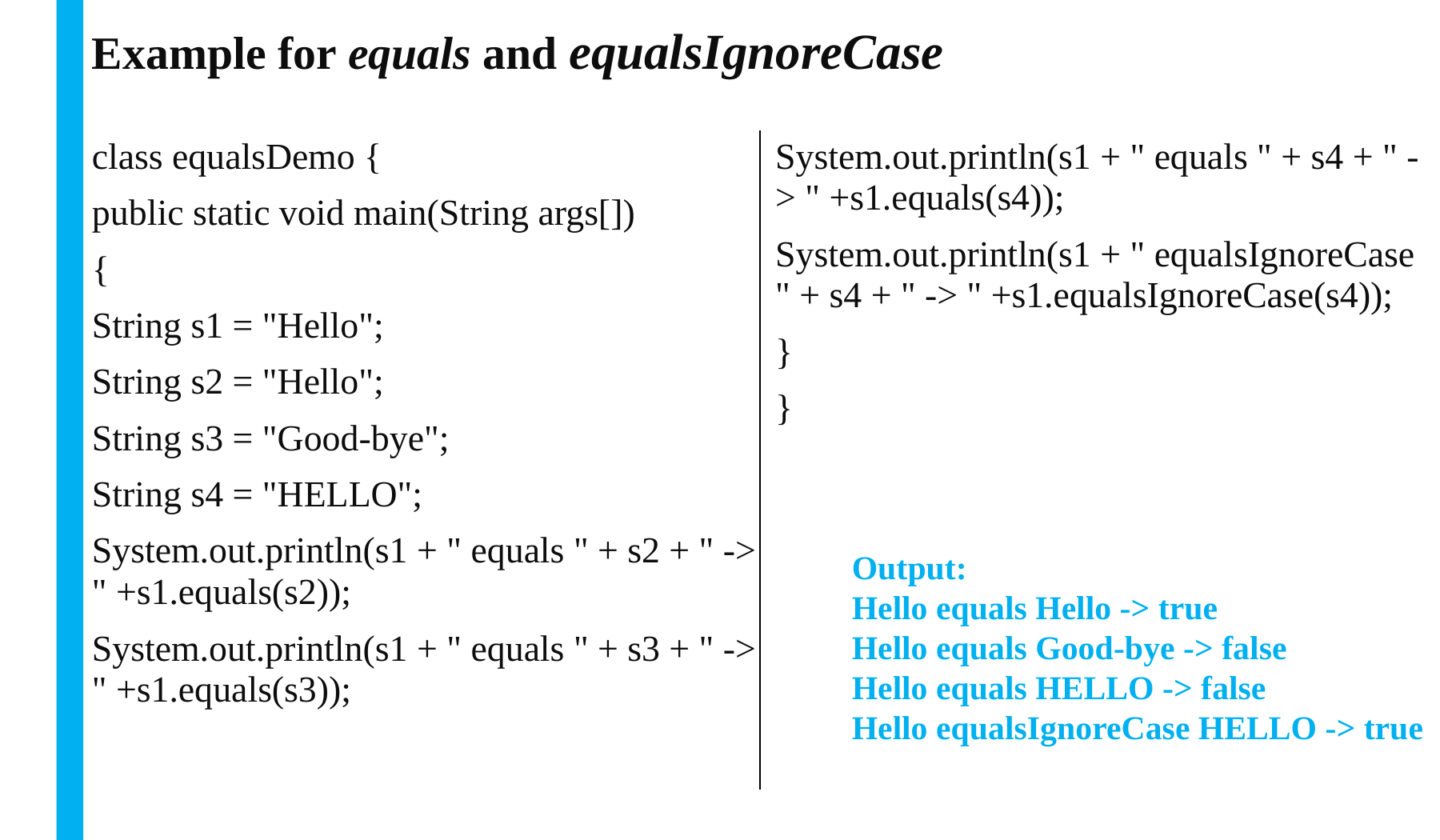

# Example for equals and equalsIgnoreCase
class equalsDemo {
public static void main(String args[])
{
String s1 = "Hello";
String s2 = "Hello";
String s3 = "Good-bye";
String s4 = "HELLO";
System.out.println(s1 + " equals " + s2 + " -> " +s1.equals(s2));
System.out.println(s1 + " equals " + s3 + " -> " +s1.equals(s3));

System.out.println(s1 + " equals " + s4 + " -> " +s1.equals(s4));
System.out.println(s1 + " equalsIgnoreCase " + s4 + " -> " +s1.equalsIgnoreCase(s4));
}
}
Output:
Hello equals Hello -> true
Hello equals Good-bye -> false
Hello equals HELLO -> false
Hello equalsIgnoreCase HELLO -> true